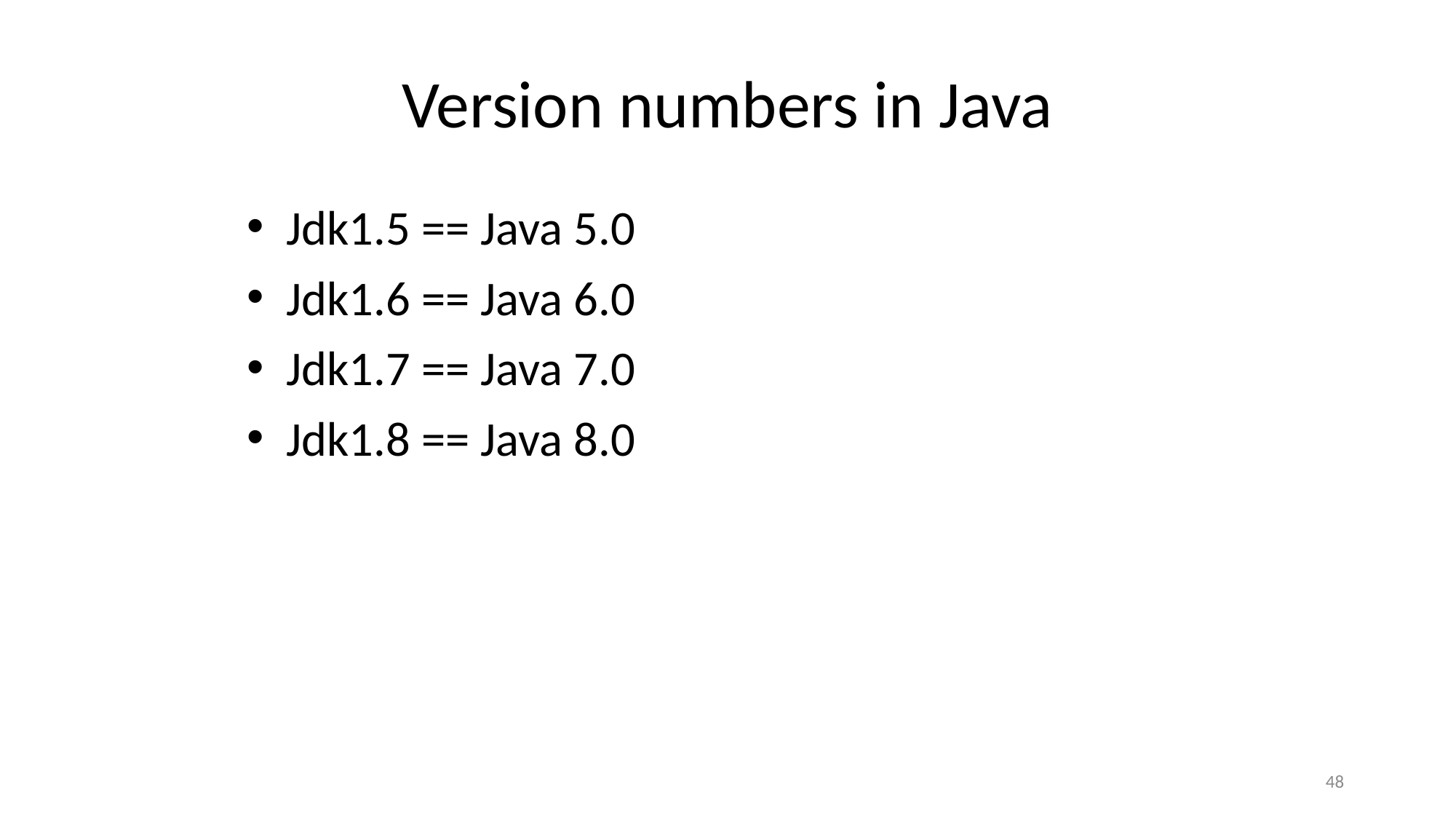

Version numbers in Java
Jdk1.5 == Java 5.0
Jdk1.6 == Java 6.0
Jdk1.7 == Java 7.0
Jdk1.8 == Java 8.0
48